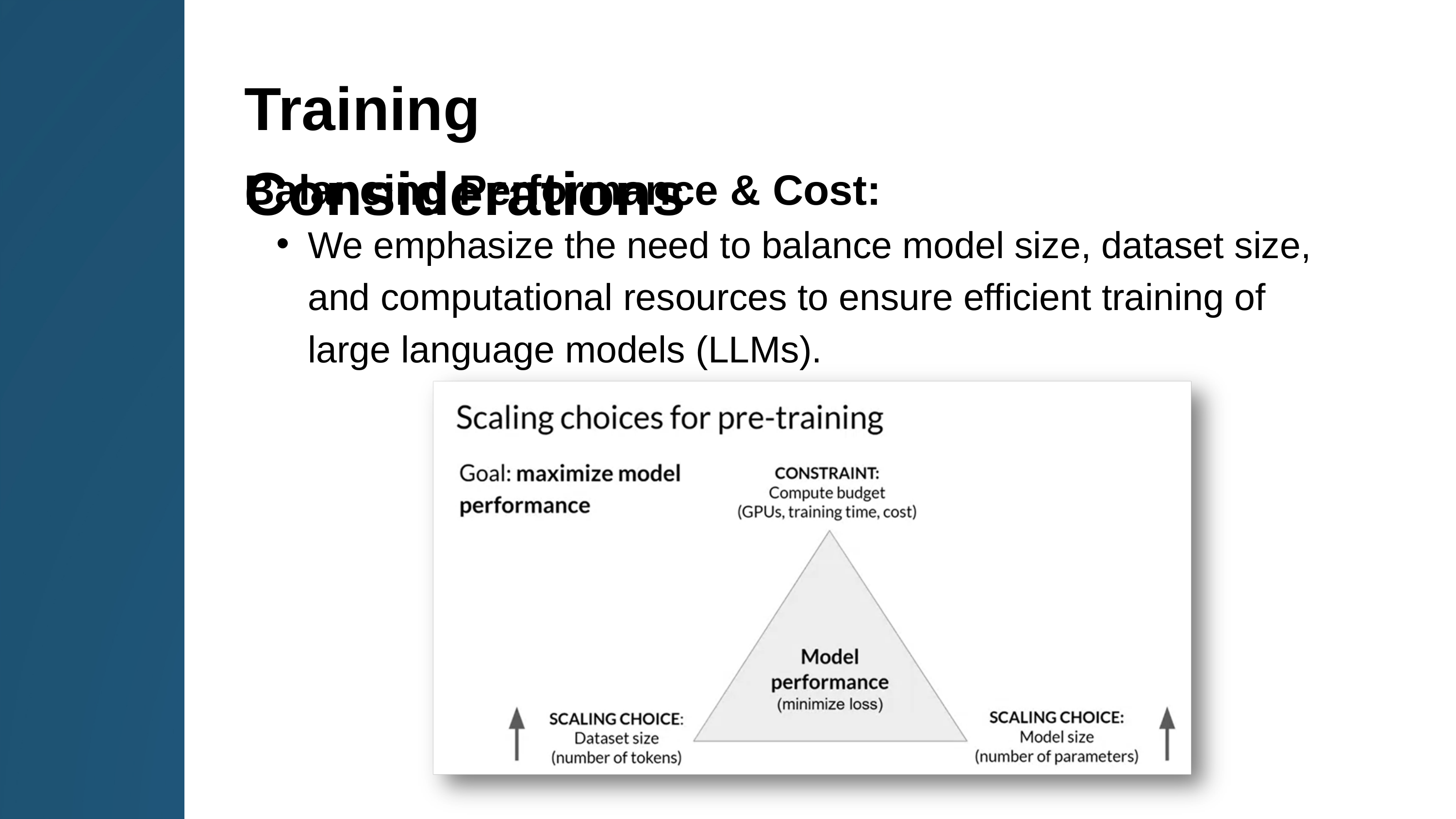

Training Considerations
Balancing Performance & Cost:
We emphasize the need to balance model size, dataset size, and computational resources to ensure efficient training of large language models (LLMs).